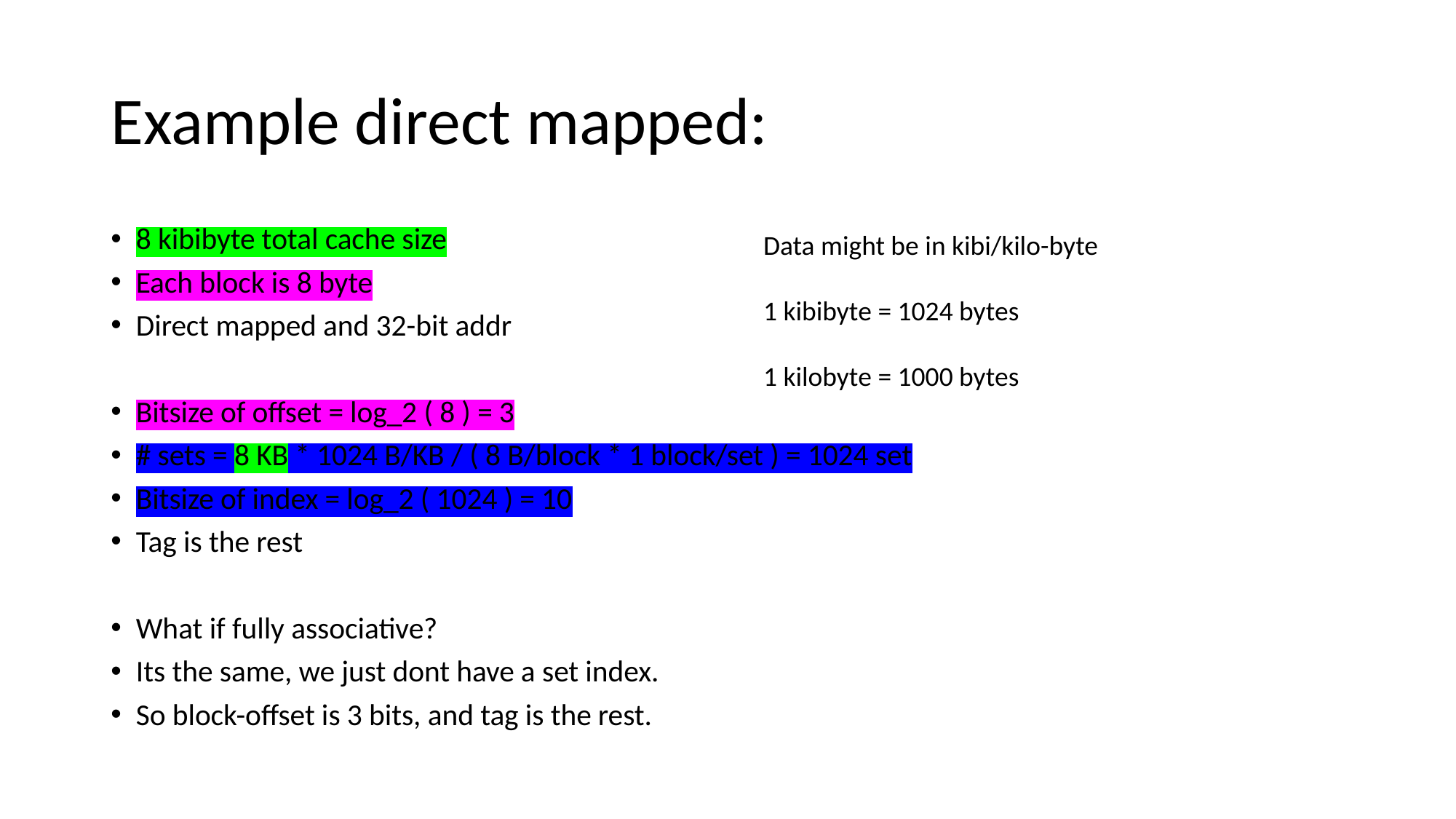

# Example direct mapped:
8 kibibyte total cache size
Each block is 8 byte
Direct mapped and 32-bit addr

Bitsize of offset = log_2 ( 8 ) = 3
# sets = 8 KB * 1024 B/KB / ( 8 B/block * 1 block/set ) = 1024 set
Bitsize of index = log_2 ( 1024 ) = 10
Tag is the rest

What if fully associative?
Its the same, we just dont have a set index.
So block-offset is 3 bits, and tag is the rest.
Data might be in kibi/kilo-byte

1 kibibyte = 1024 bytes

1 kilobyte = 1000 bytes